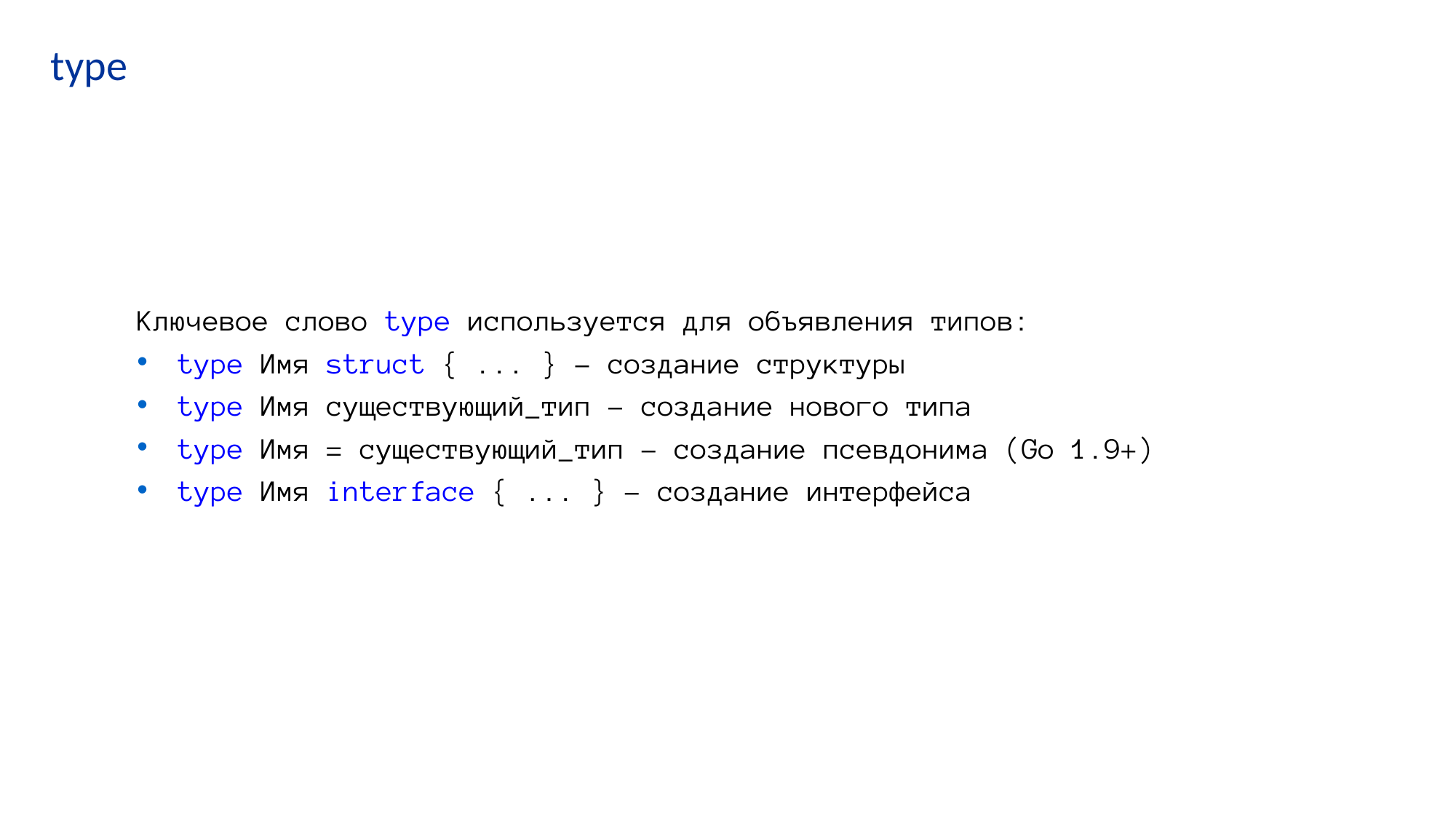

# type

Ключевое слово type используется для объявления типов:
type Имя struct { ... } - создание структуры
type Имя существующий_тип - создание нового типа
type Имя = существующий_тип - создание псевдонима (Go 1.9+)
type Имя interface { ... } - создание интерфейса